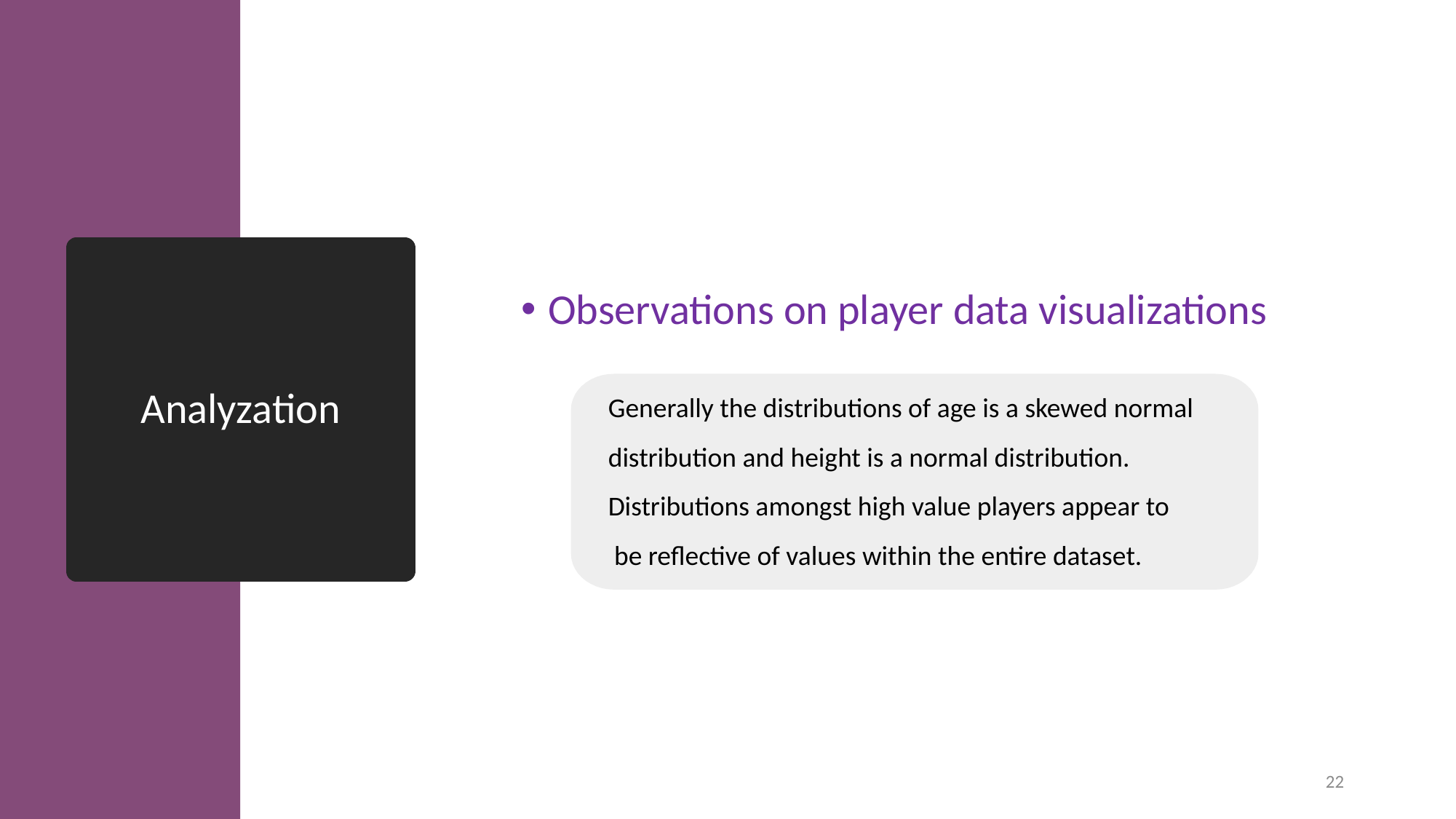

# Analyzation
Observations on player data visualizations
      Generally the distributions of age is a skewed normal
      distribution and height is a normal distribution.
      Distributions amongst high value players appear to
       be reflective of values within the entire dataset.
22